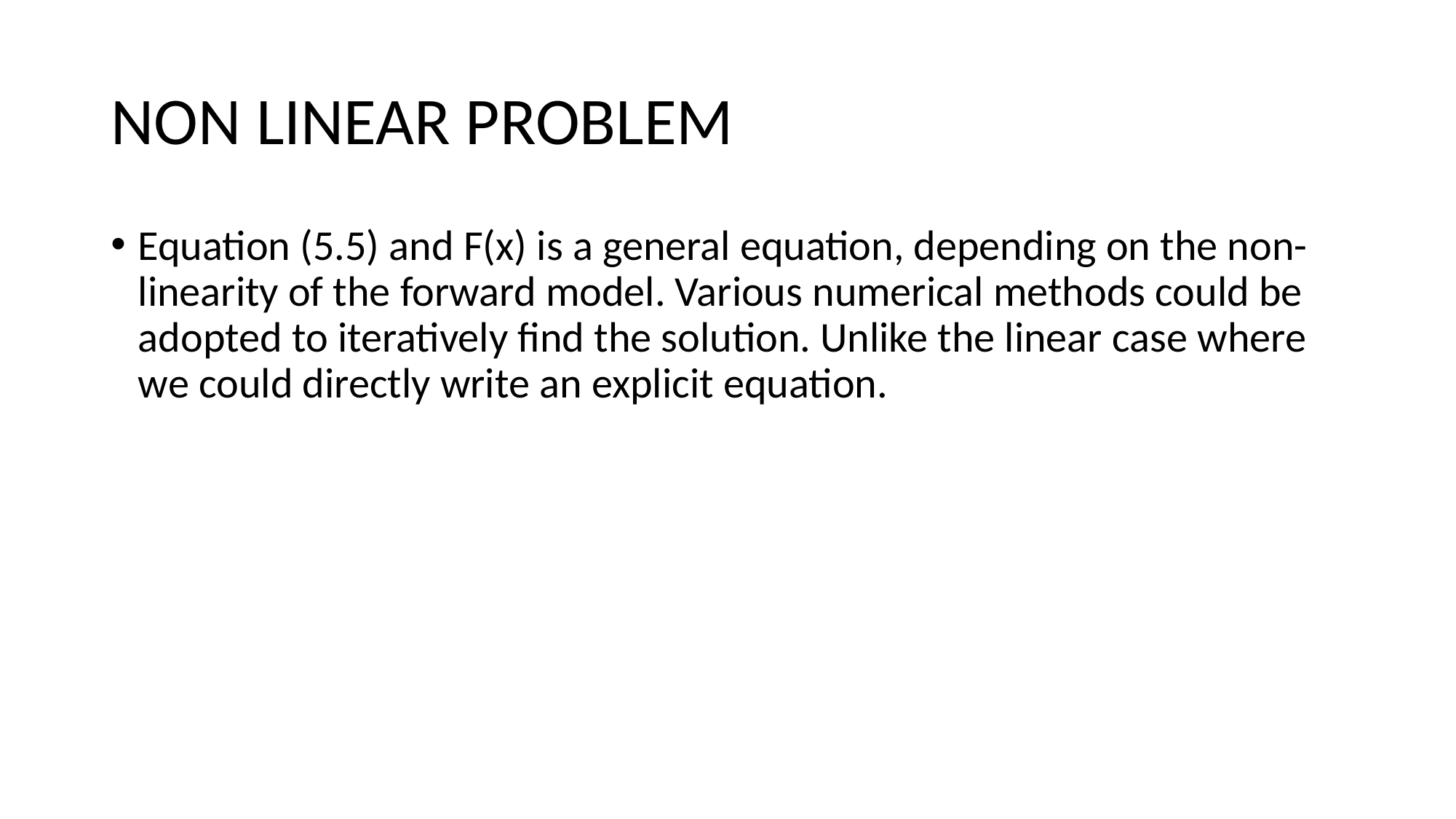

# NON LINEAR PROBLEM
Equation (5.5) and F(x) is a general equation, depending on the non-linearity of the forward model. Various numerical methods could be adopted to iteratively find the solution. Unlike the linear case where we could directly write an explicit equation.